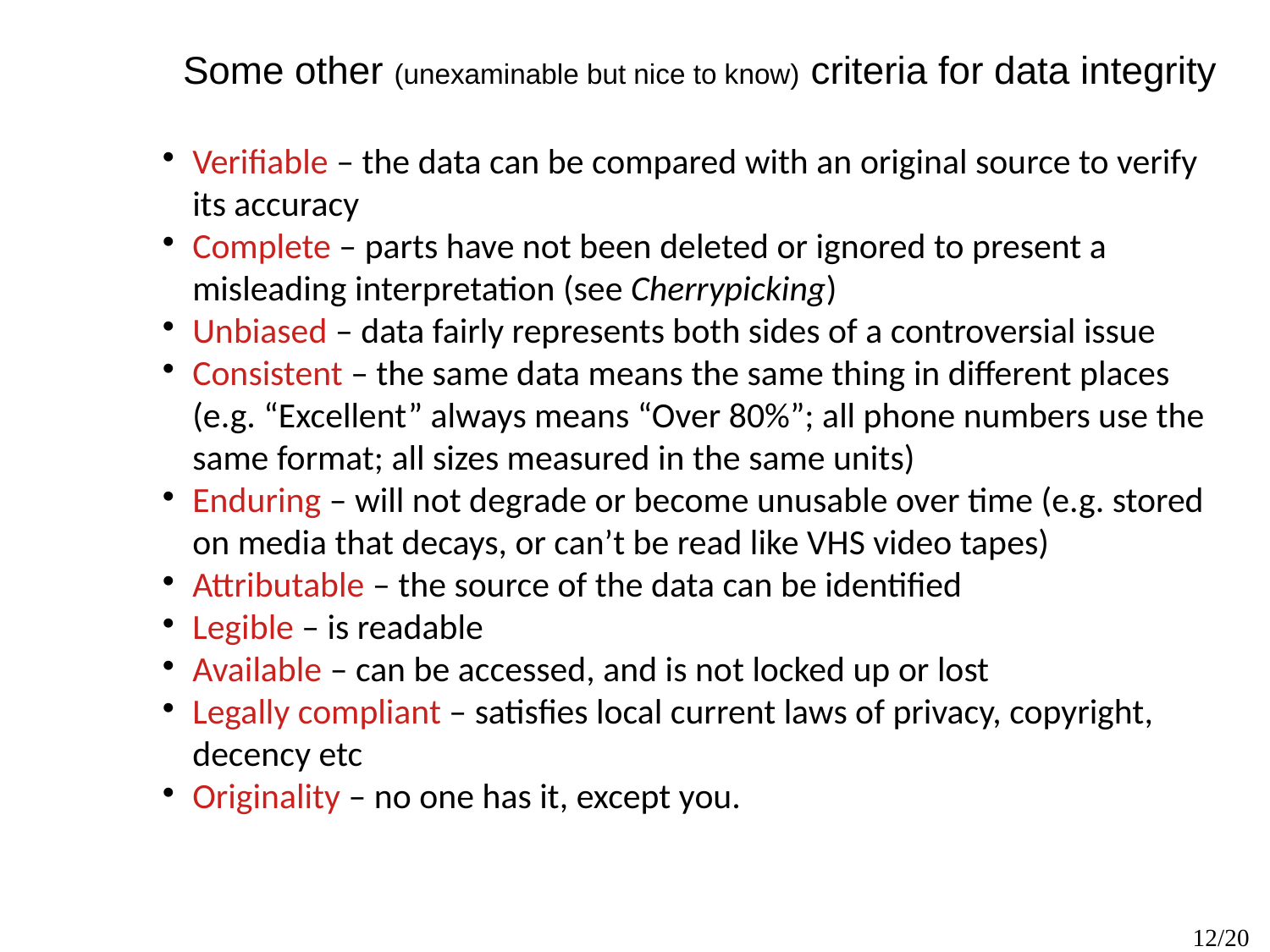

Some other (unexaminable but nice to know) criteria for data integrity

Verifiable – the data can be compared with an original source to verify its accuracy
Complete – parts have not been deleted or ignored to present a misleading interpretation (see Cherrypicking)
Unbiased – data fairly represents both sides of a controversial issue
Consistent – the same data means the same thing in different places (e.g. “Excellent” always means “Over 80%”; all phone numbers use the same format; all sizes measured in the same units)
Enduring – will not degrade or become unusable over time (e.g. stored on media that decays, or can’t be read like VHS video tapes)
Attributable – the source of the data can be identified
Legible – is readable
Available – can be accessed, and is not locked up or lost
Legally compliant – satisfies local current laws of privacy, copyright, decency etc
Originality – no one has it, except you.

12/20